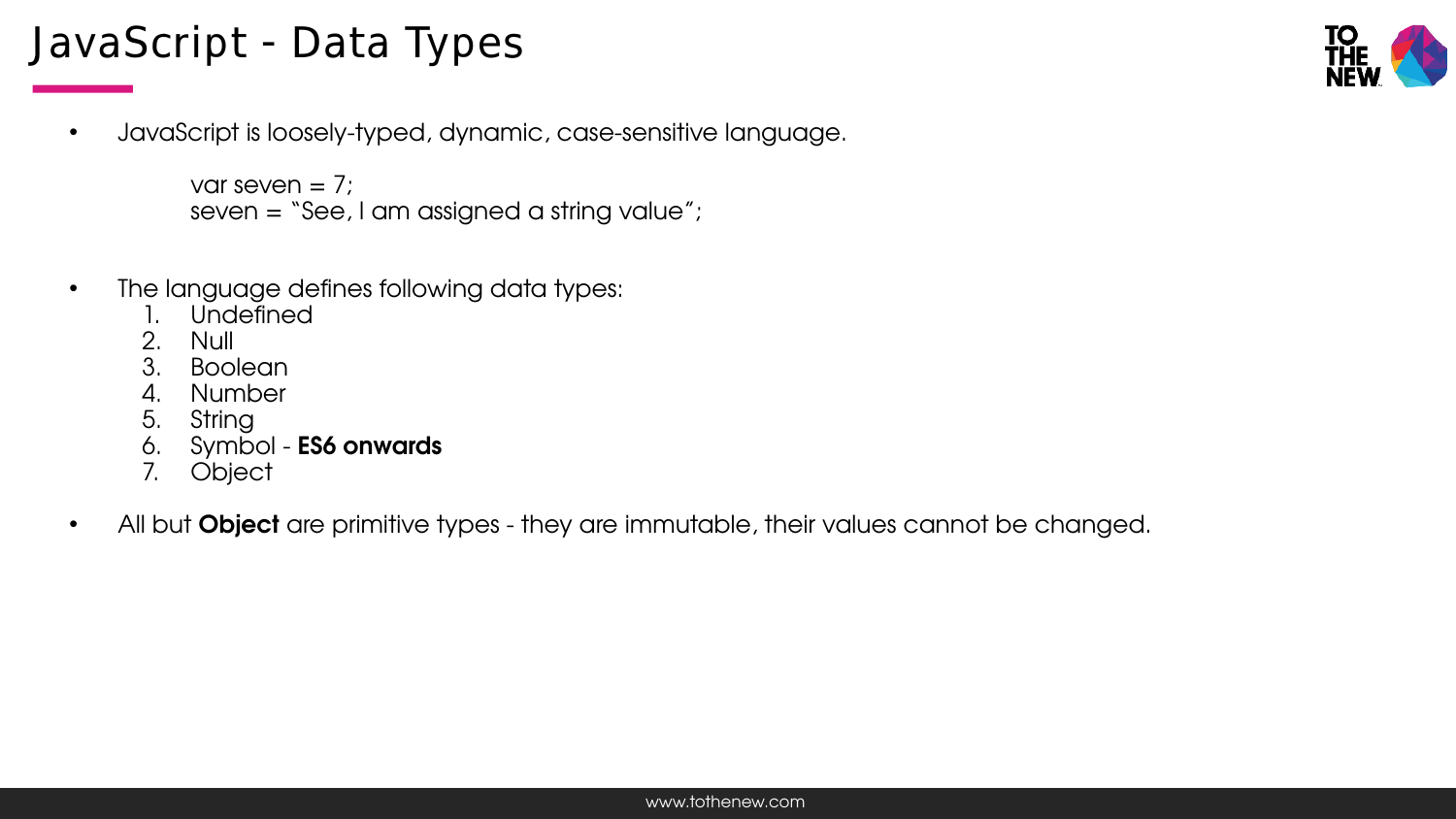

# JavaScript - Data Types
JavaScript is loosely-typed, dynamic, case-sensitive language.

	var seven = 7;
	seven = “See, I am assigned a string value”;

The language defines following data types:
Undefined
Null
Boolean
Number
String
Symbol - ES6 onwards
Object

All but Object are primitive types - they are immutable, their values cannot be changed.